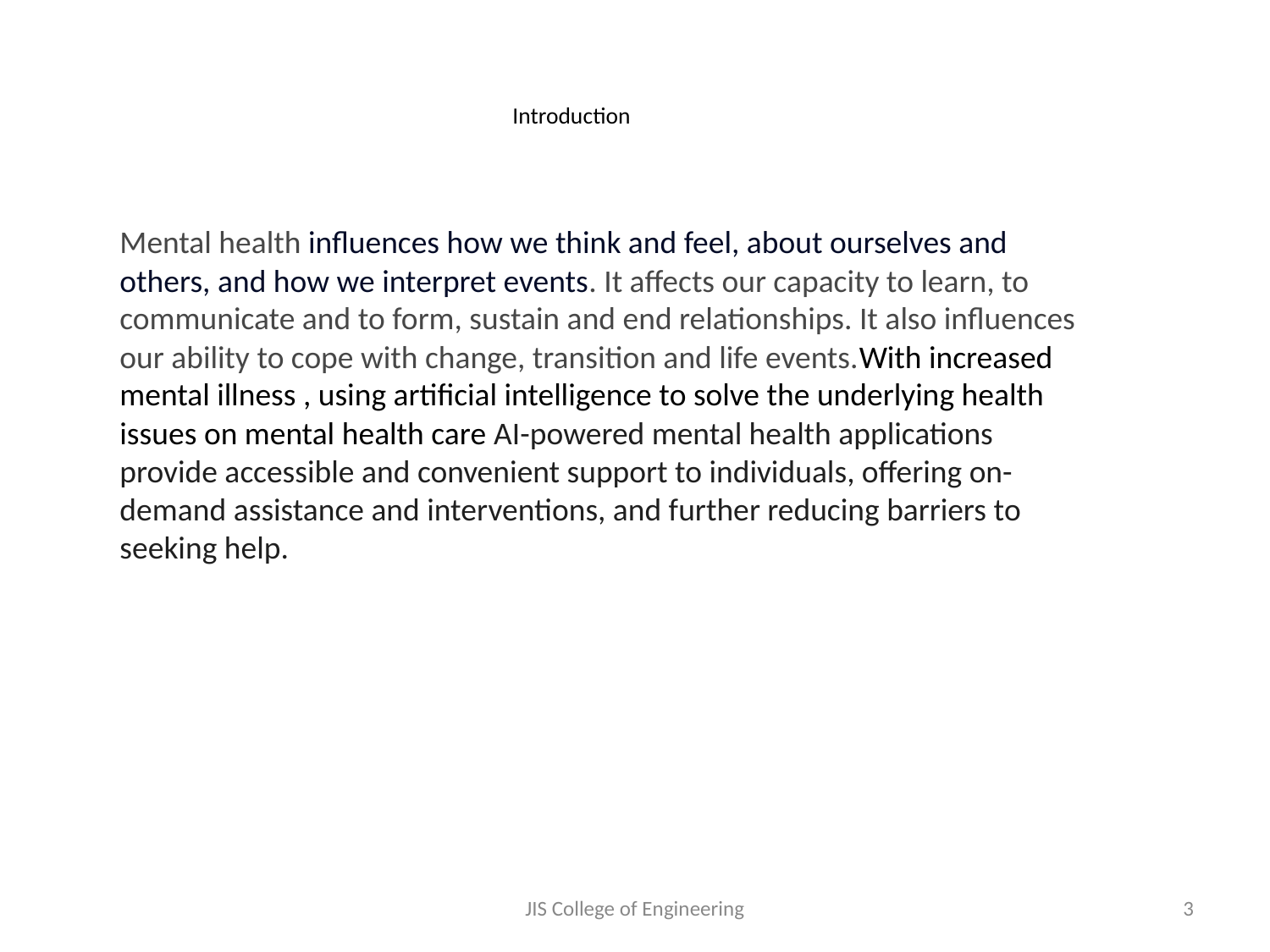

Introduction
Mental health influences how we think and feel, about ourselves and others, and how we interpret events. It affects our capacity to learn, to communicate and to form, sustain and end relationships. It also influences our ability to cope with change, transition and life events.With increased mental illness , using artificial intelligence to solve the underlying health issues on mental health care AI-powered mental health applications provide accessible and convenient support to individuals, offering on-demand assistance and interventions, and further reducing barriers to seeking help.

JIS College of Engineering
3